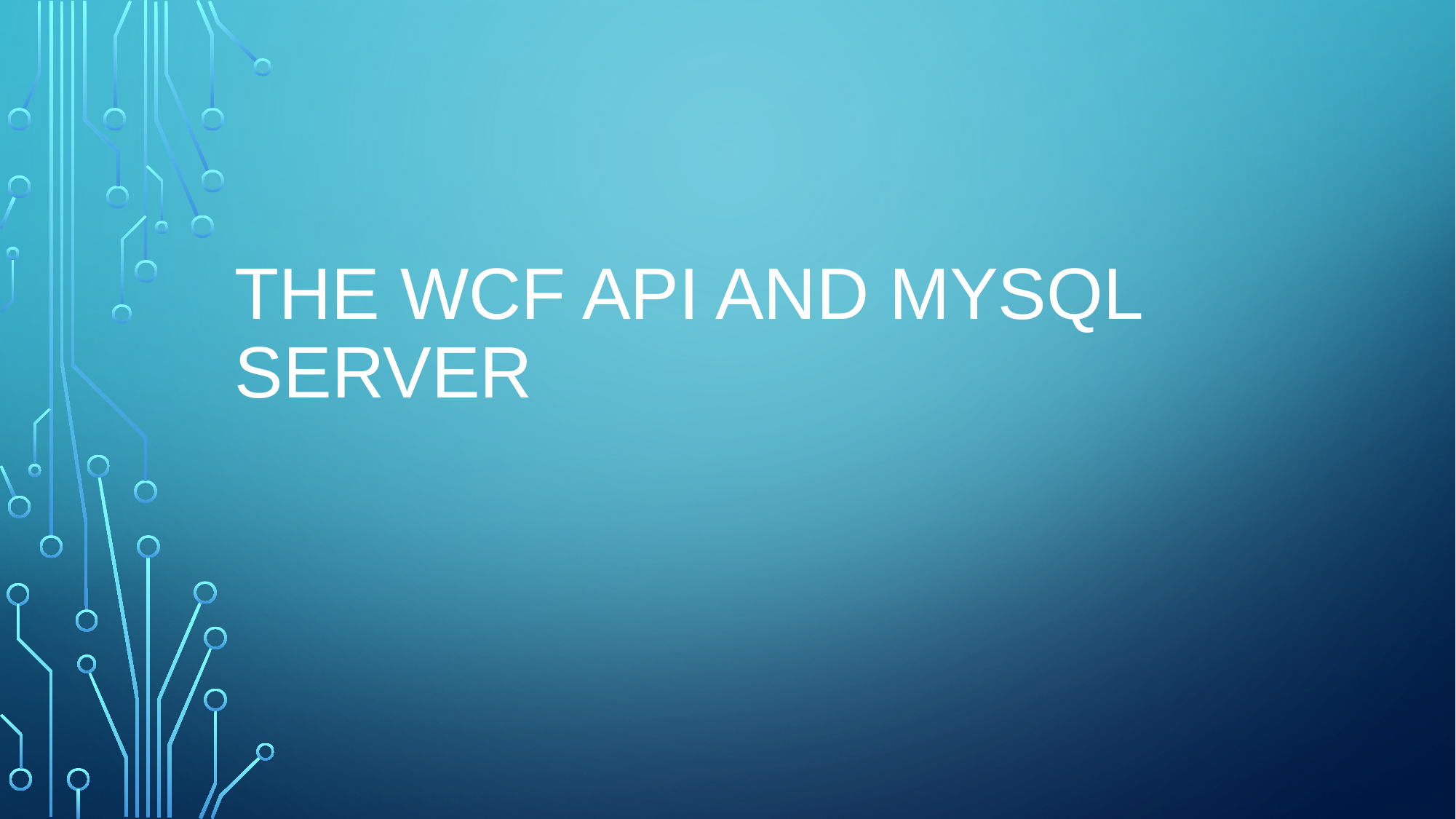

# The WCF API and MySQL Server